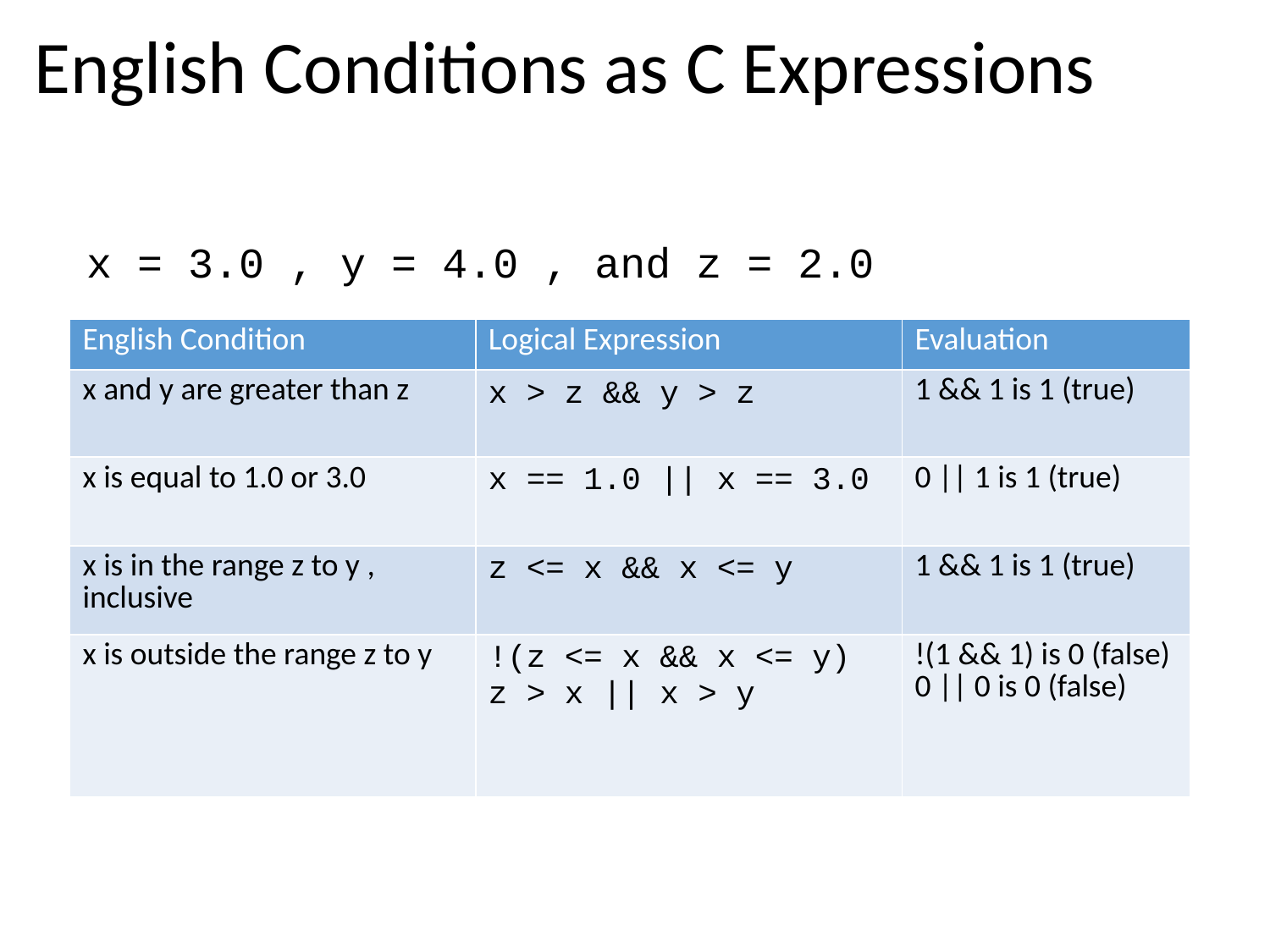

# English Conditions as C Expressions
x = 3.0 , y = 4.0 , and z = 2.0
| English Condition | Logical Expression | Evaluation |
| --- | --- | --- |
| x and y are greater than z | x > z && y > z | 1 && 1 is 1 (true) |
| x is equal to 1.0 or 3.0 | x == 1.0 || x == 3.0 | 0 || 1 is 1 (true) |
| x is in the range z to y , inclusive | z <= x && x <= y | 1 && 1 is 1 (true) |
| x is outside the range z to y | !(z <= x && x <= y) z > x || x > y | !(1 && 1) is 0 (false) 0 || 0 is 0 (false) |